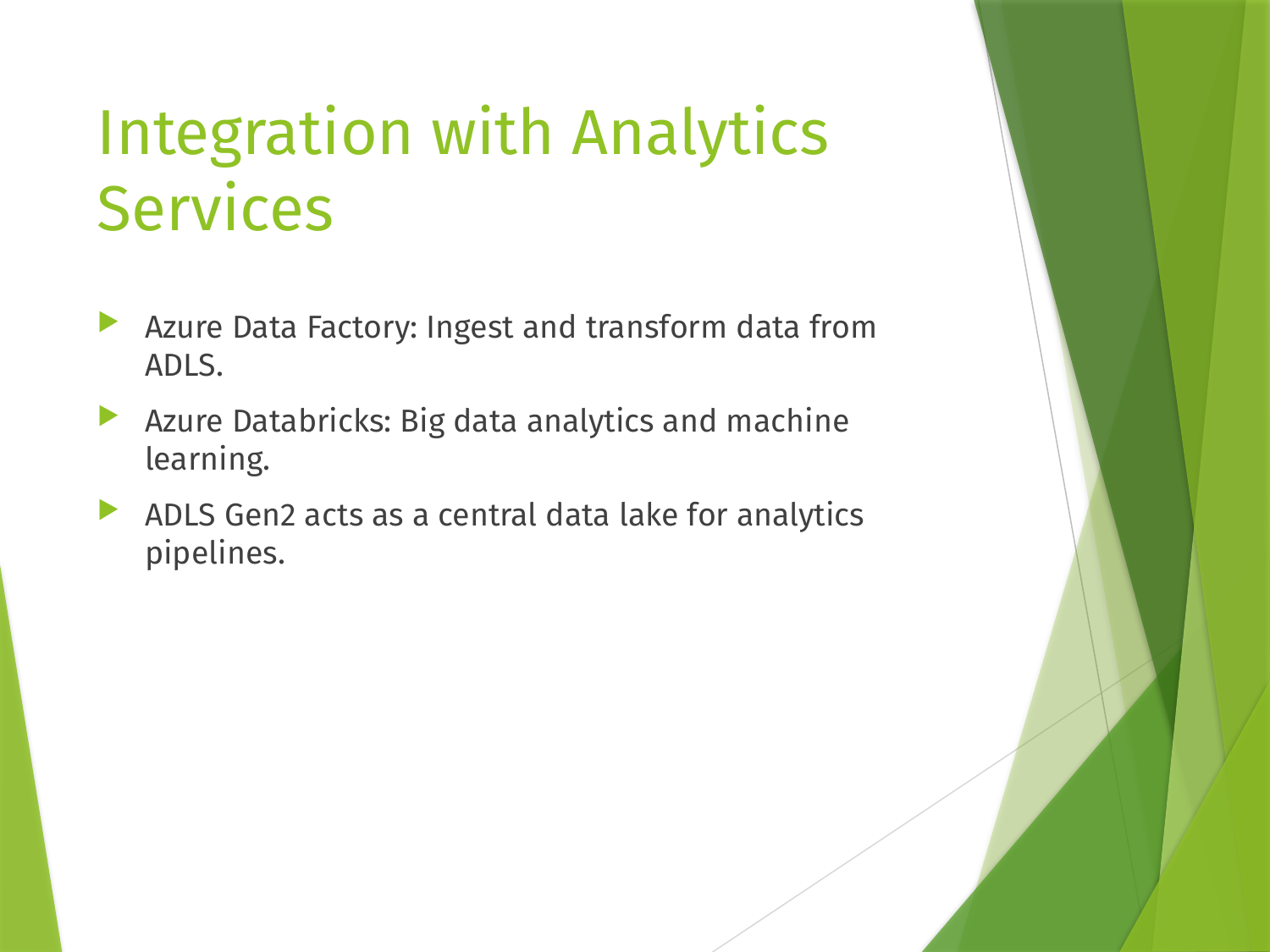

# Integration with Analytics Services
Azure Data Factory: Ingest and transform data from ADLS.
Azure Databricks: Big data analytics and machine learning.
ADLS Gen2 acts as a central data lake for analytics pipelines.